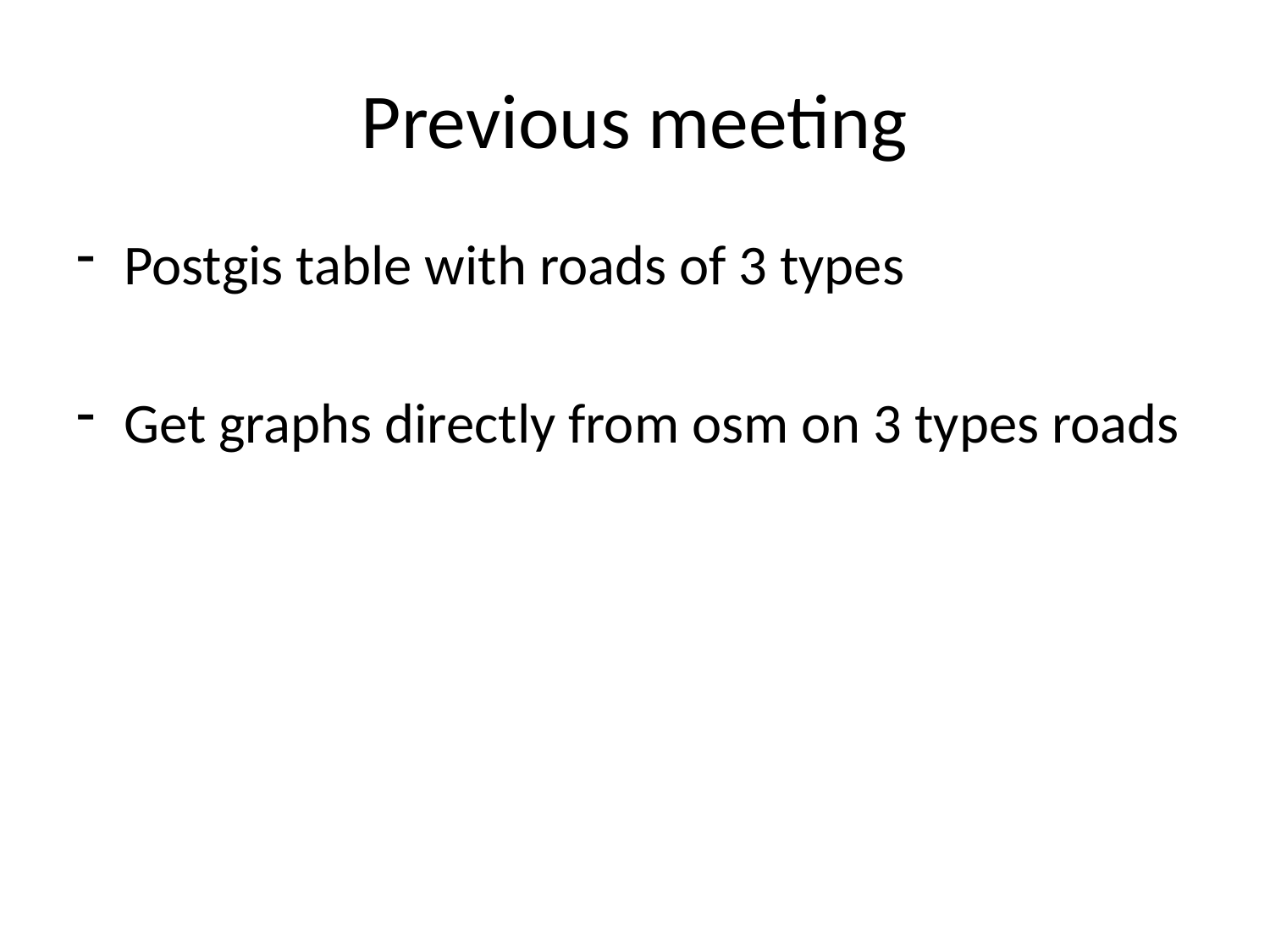

# Previous meeting
Postgis table with roads of 3 types

Get graphs directly from osm on 3 types roads